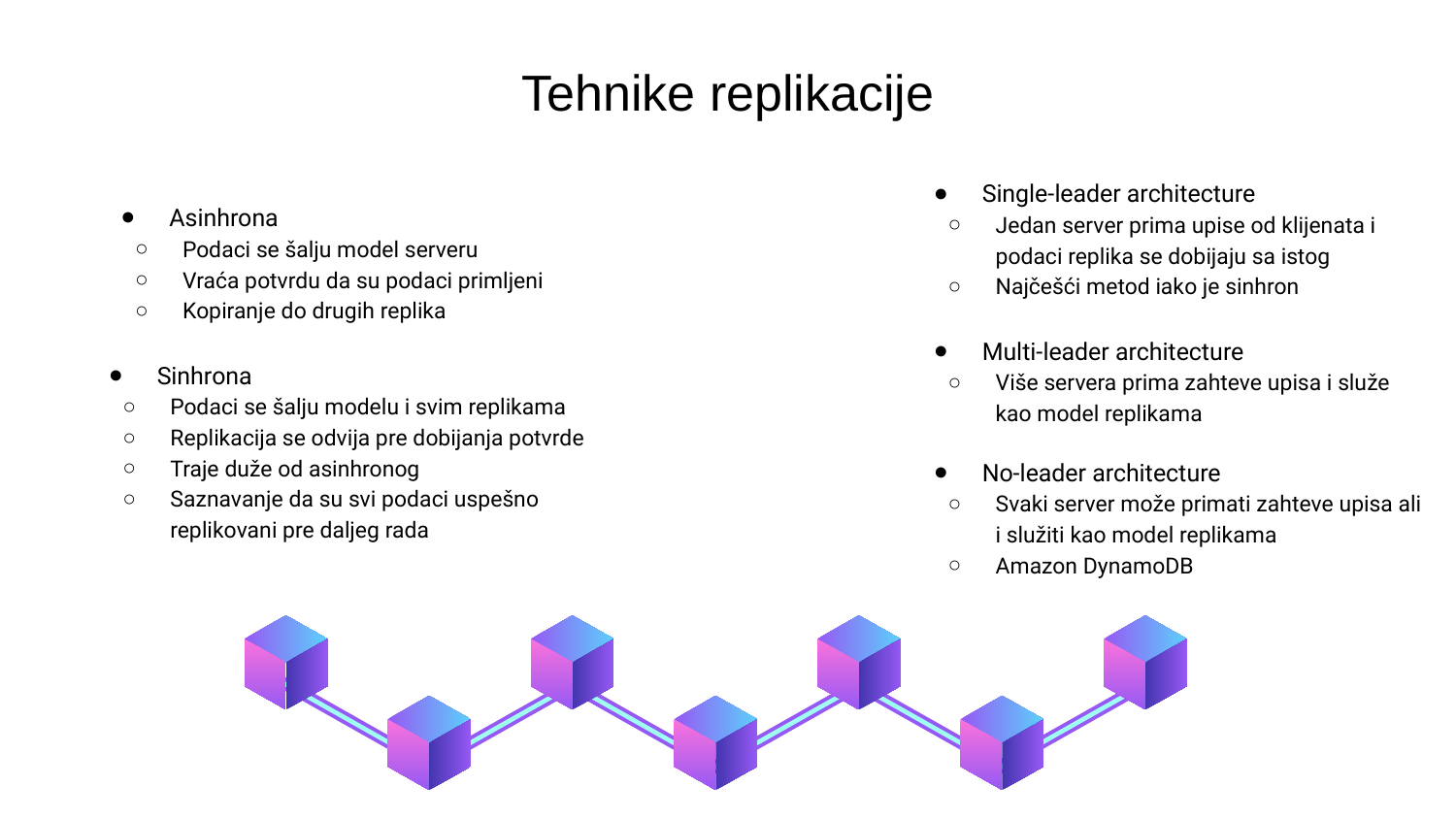

# Tehnike replikacije
Single-leader architecture
Jedan server prima upise od klijenata i podaci replika se dobijaju sa istog
Najčešći metod iako je sinhron
Asinhrona
Podaci se šalju model serveru
Vraća potvrdu da su podaci primljeni
Kopiranje do drugih replika
Multi-leader architecture
Više servera prima zahteve upisa i služe kao model replikama
Sinhrona
Podaci se šalju modelu i svim replikama
Replikacija se odvija pre dobijanja potvrde
Traje duže od asinhronog
Saznavanje da su svi podaci uspešno replikovani pre daljeg rada
No-leader architecture
Svaki server može primati zahteve upisa ali i služiti kao model replikama
Amazon DynamoDB